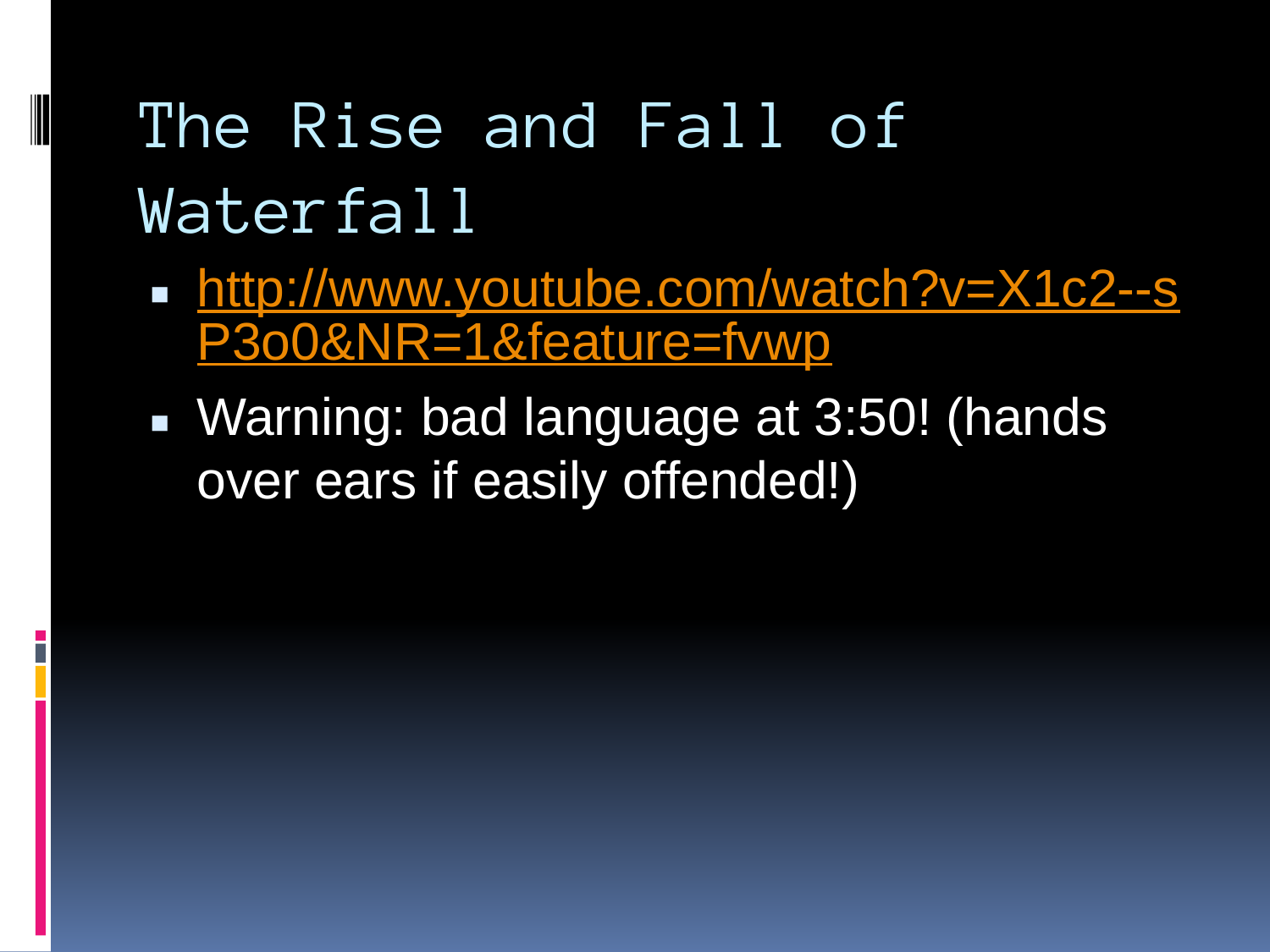

# The Rise and Fall of Waterfall
http://www.youtube.com/watch?v=X1c2--sP3o0&NR=1&feature=fvwp
Warning: bad language at 3:50! (hands over ears if easily offended!)